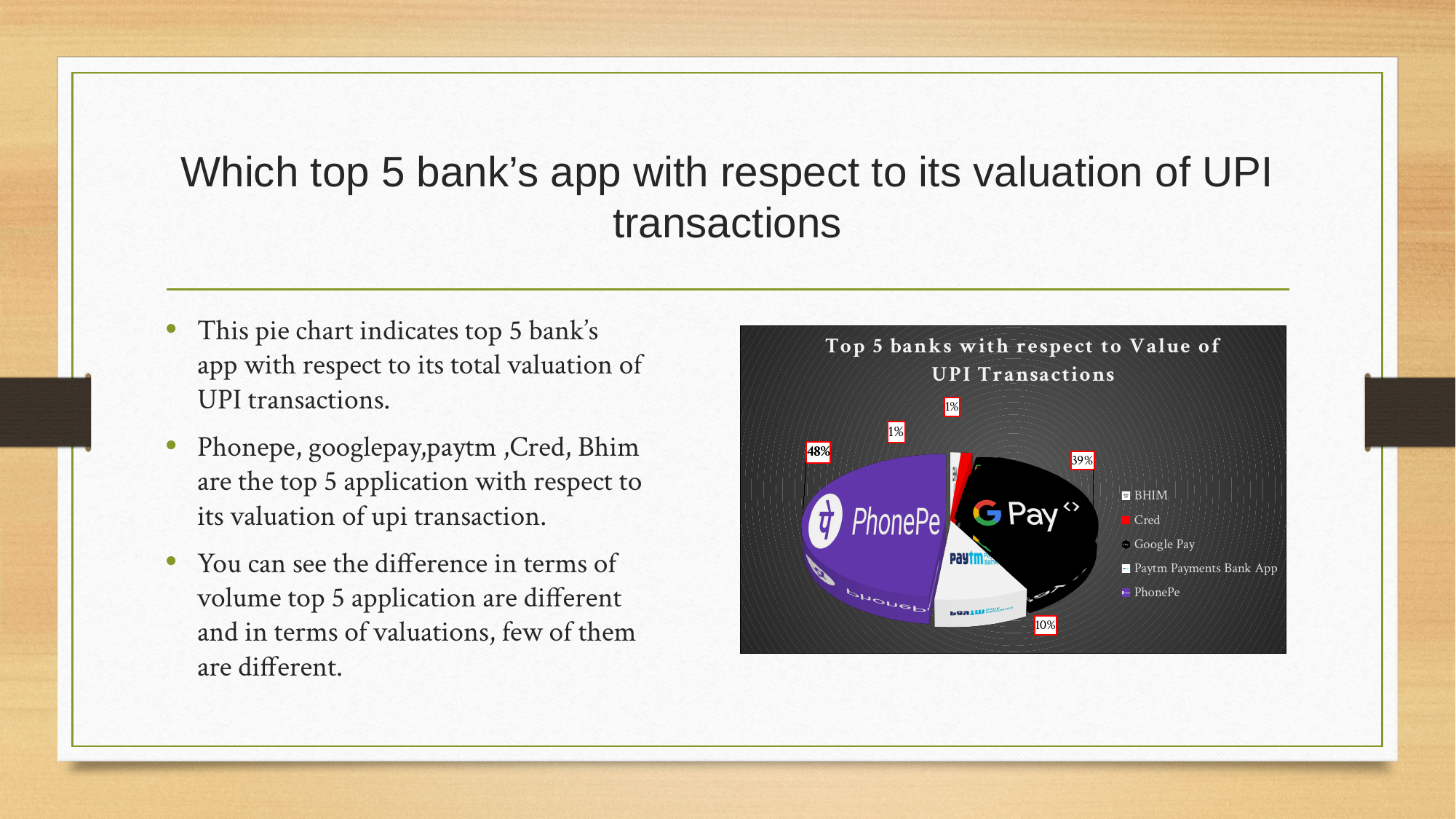

# Which top 5 bank’s app with respect to its valuation of UPI transactions
This pie chart indicates top 5 bank’s app with respect to its total valuation of UPI transactions.
Phonepe, googlepay,paytm ,Cred, Bhim are the top 5 application with respect to its valuation of upi transaction.
You can see the difference in terms of volume top 5 application are different and in terms of valuations, few of them are different.

[unsupported chart]